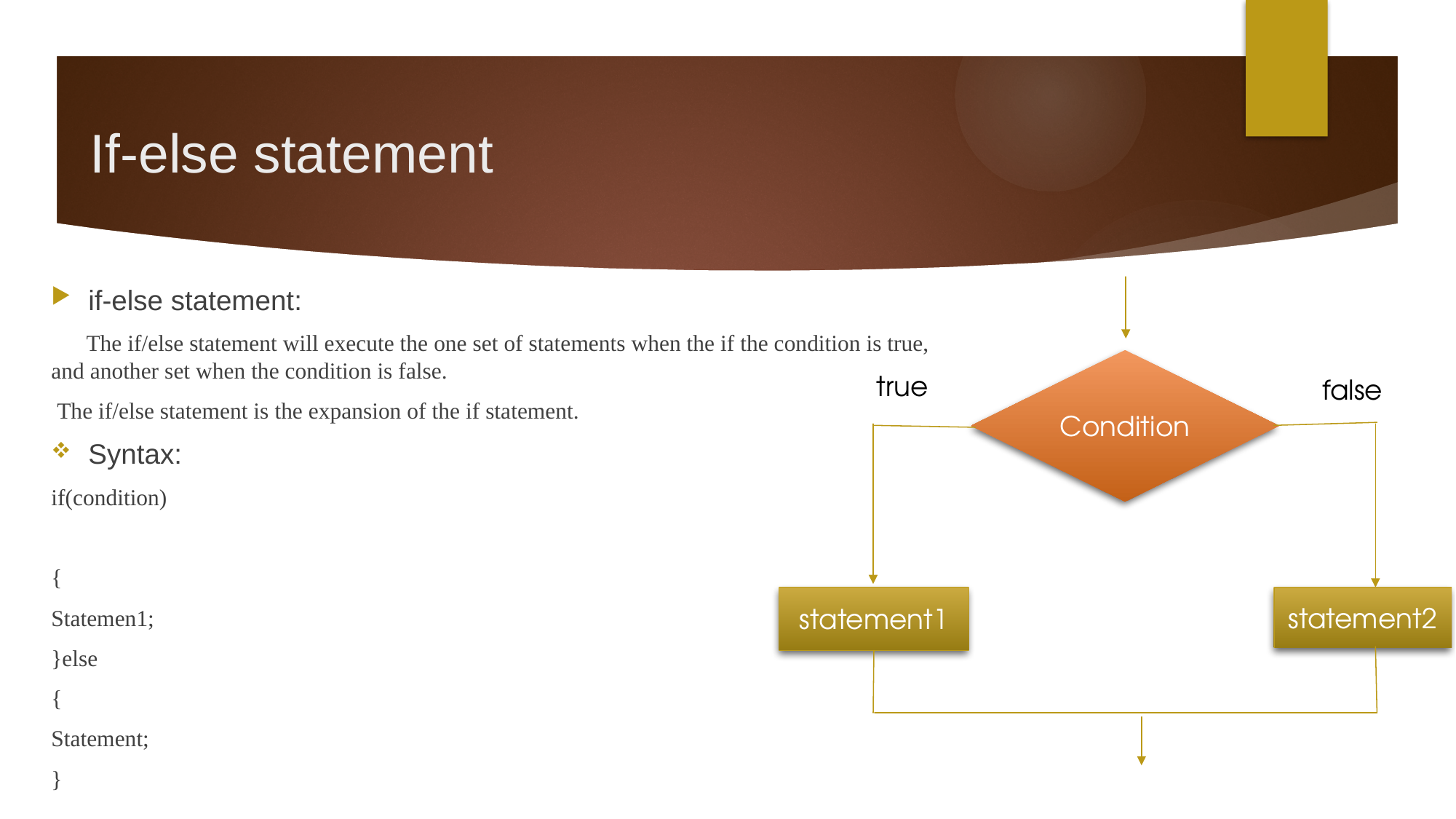

# If-else statement
if-else statement:
      The if/else statement will execute the one set of statements when the if the condition is true, and another set when the condition is false.
 The if/else statement is the expansion of the if statement.
Syntax:
if(condition)

{
Statemen1;
}else
{
Statement;
}
Condition
true
false
statement1
statement2